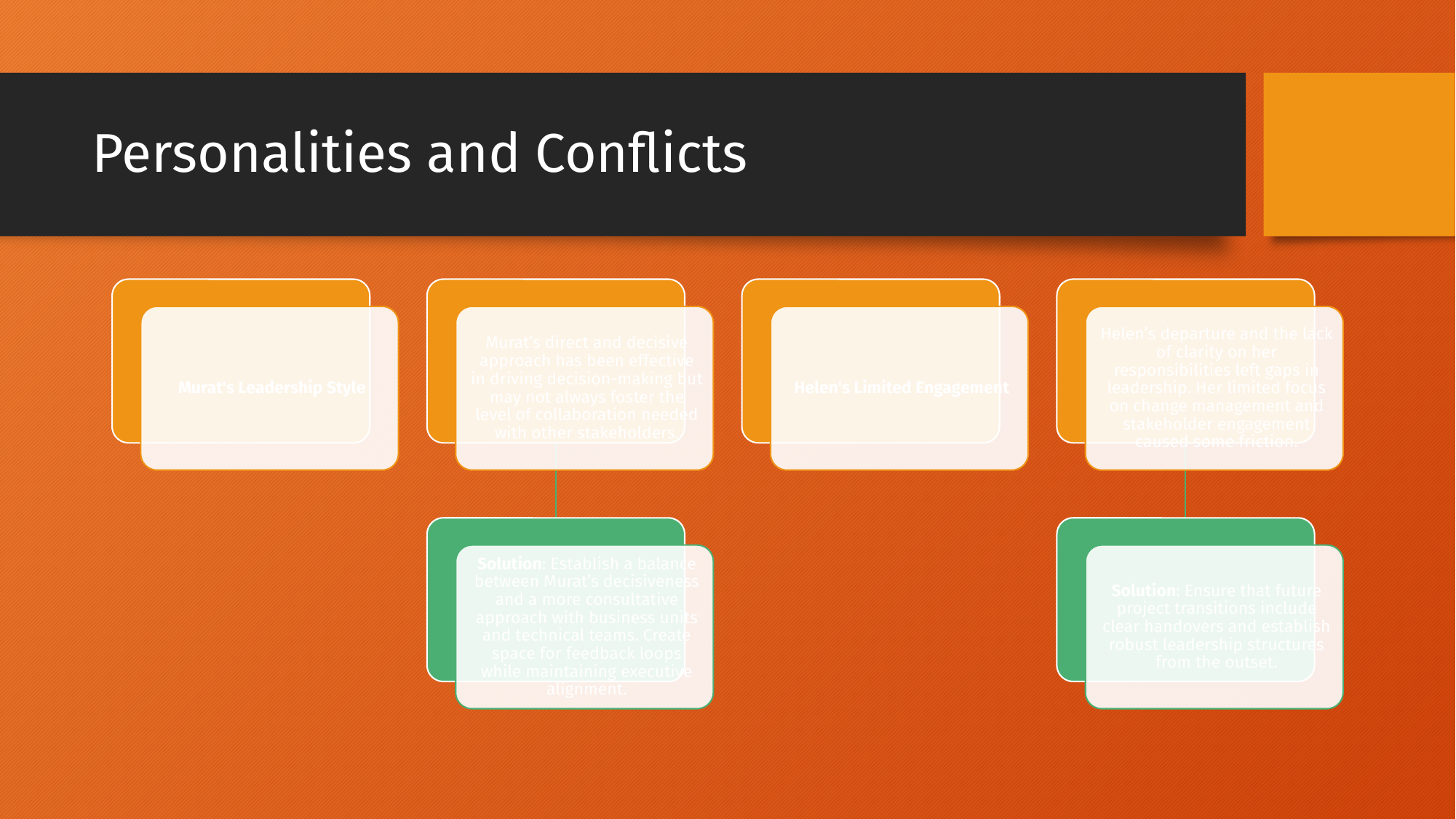

# Personalities and Conflicts
Murat's Leadership Style
Murat’s direct and decisive approach has been effective in driving decision-making but may not always foster the level of collaboration needed with other stakeholders.
Solution: Establish a balance between Murat’s decisiveness and a more consultative approach with business units and technical teams. Create space for feedback loops while maintaining executive alignment.
Helen's Limited Engagement
Helen’s departure and the lack of clarity on her responsibilities left gaps in leadership. Her limited focus on change management and stakeholder engagement caused some friction.
Solution: Ensure that future project transitions include clear handovers and establish robust leadership structures from the outset.